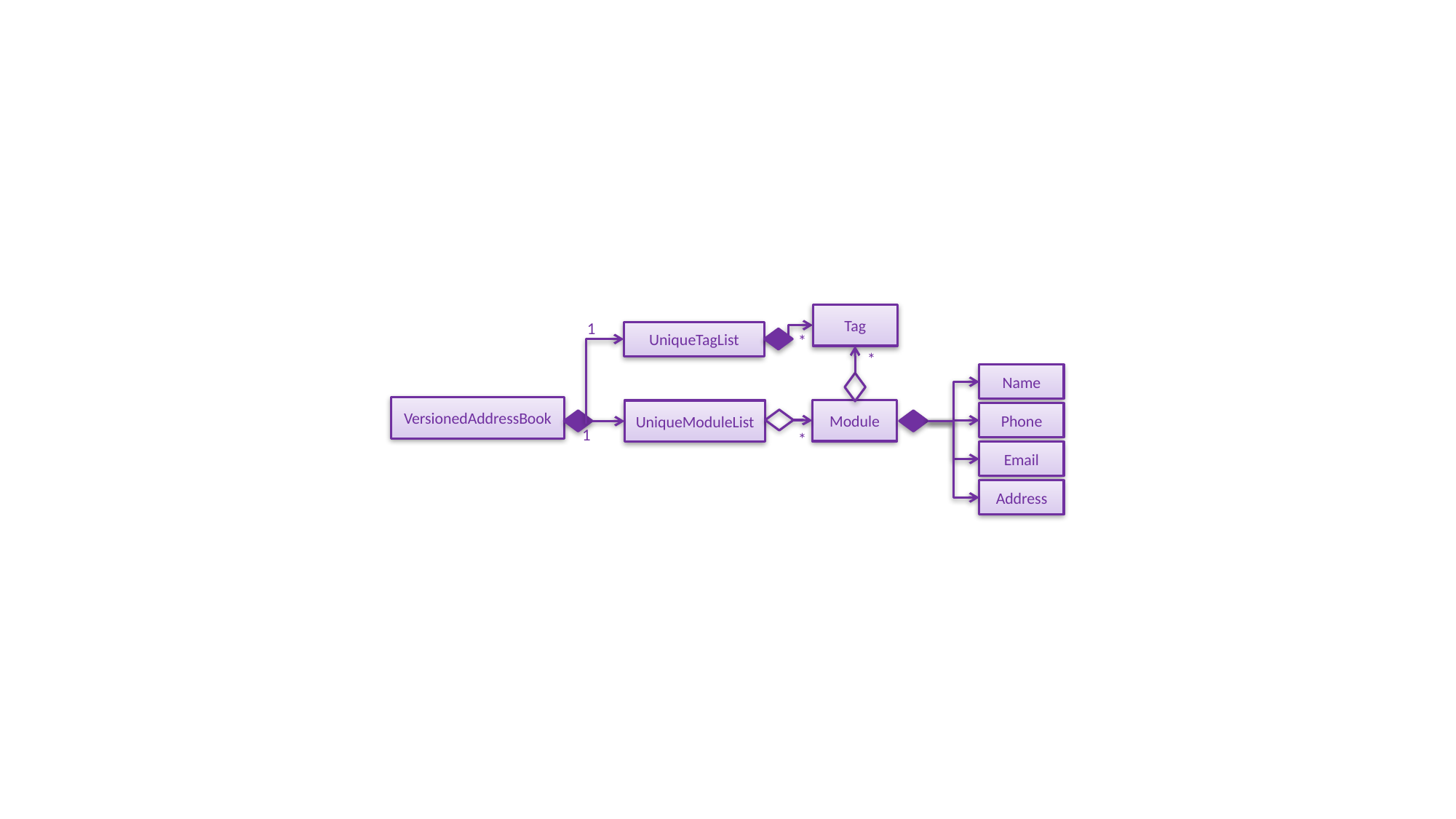

Tag
1
UniqueTagList

*
*
Name

VersionedAddressBook
Module
UniqueModuleList
Phone

1
*
Email
Address